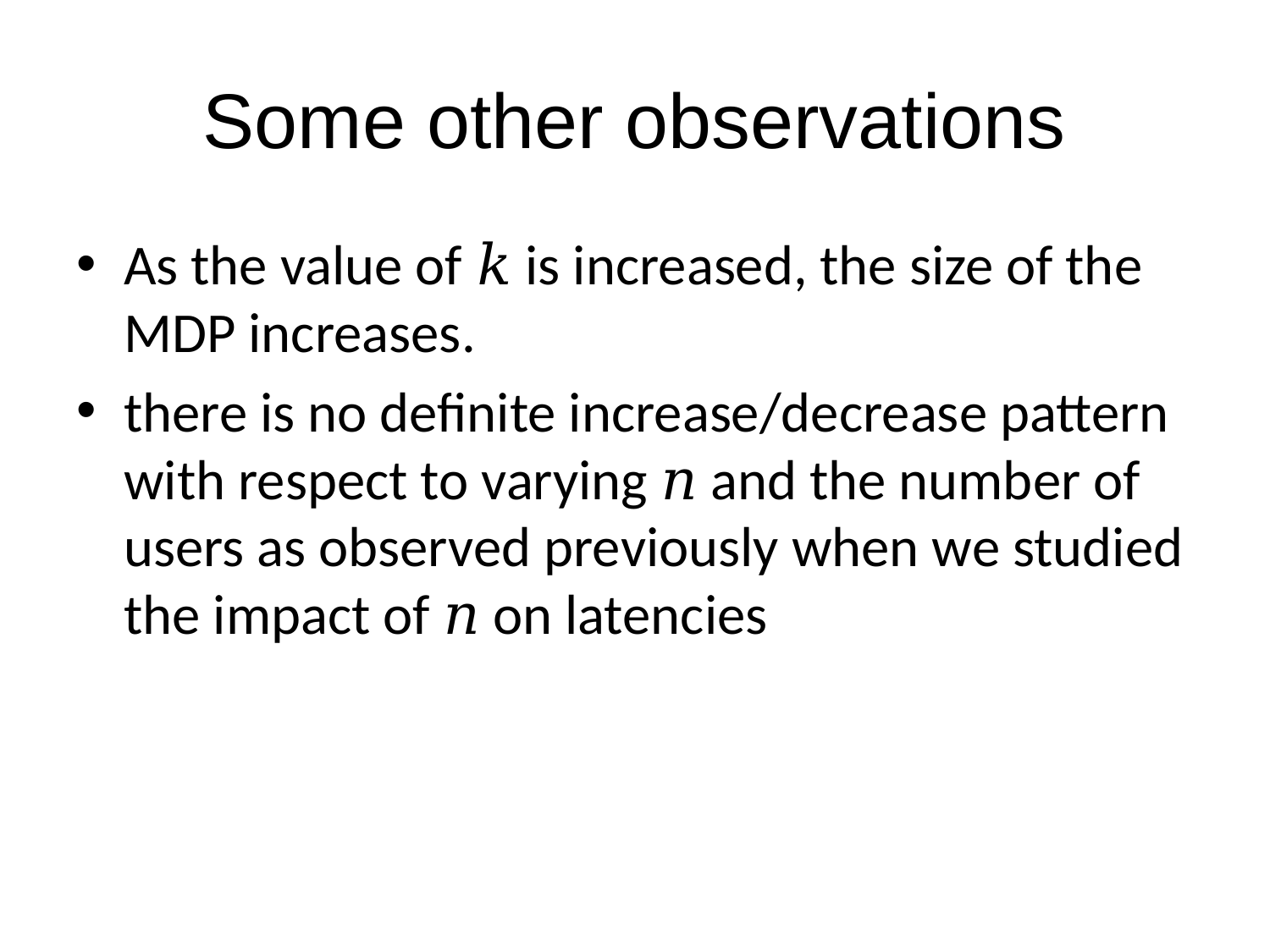

# Some other observations
As the value of 𝑘 is increased, the size of the MDP increases.
there is no definite increase/decrease pattern with respect to varying 𝑛 and the number of users as observed previously when we studied the impact of 𝑛 on latencies